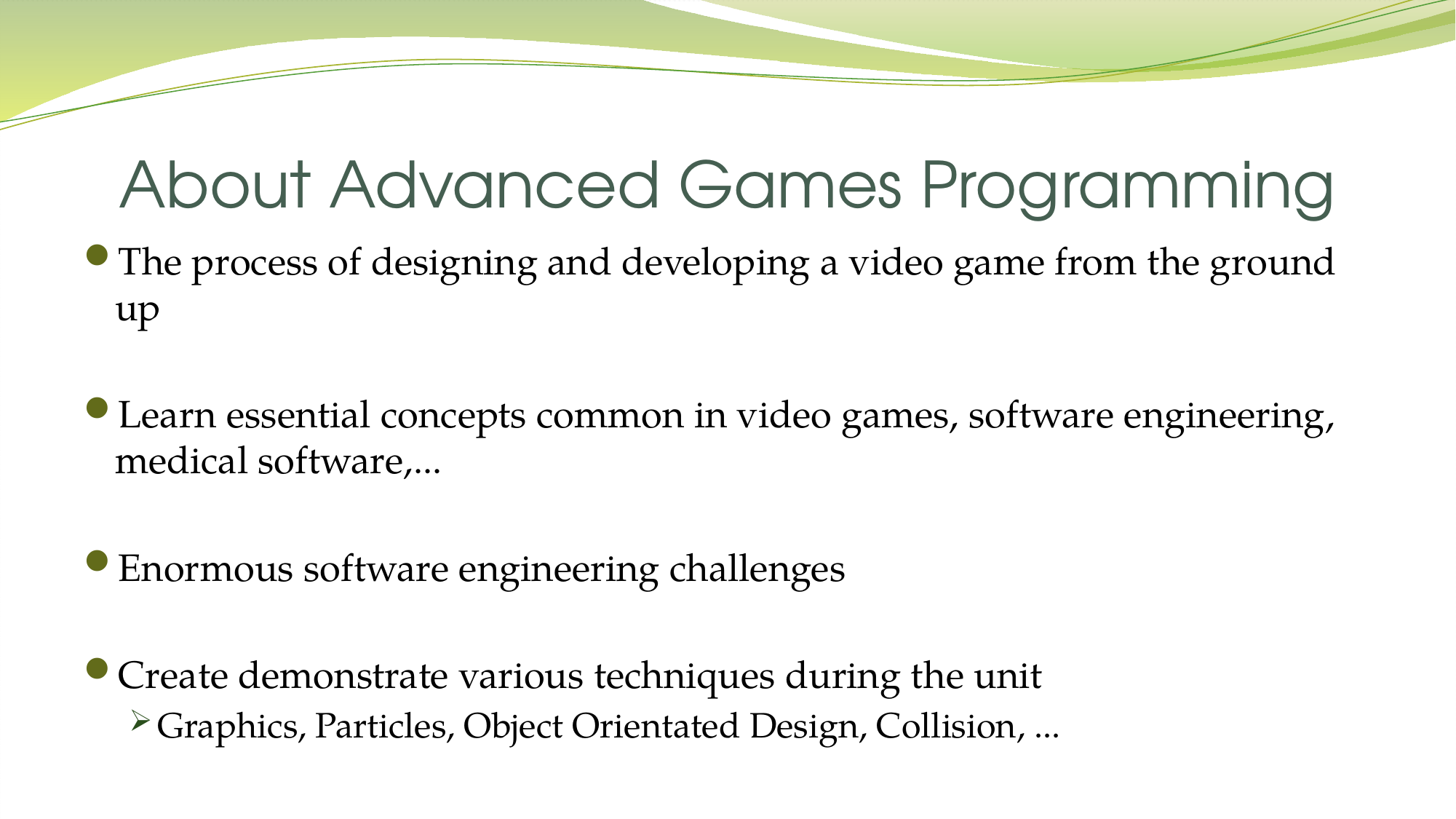

# About Advanced Games Programming
The process of designing and developing a video game from the ground up

Learn essential concepts common in video games, software engineering, medical software,...

Enormous software engineering challenges

Create demonstrate various techniques during the unit
Graphics, Particles, Object Orientated Design, Collision, ...